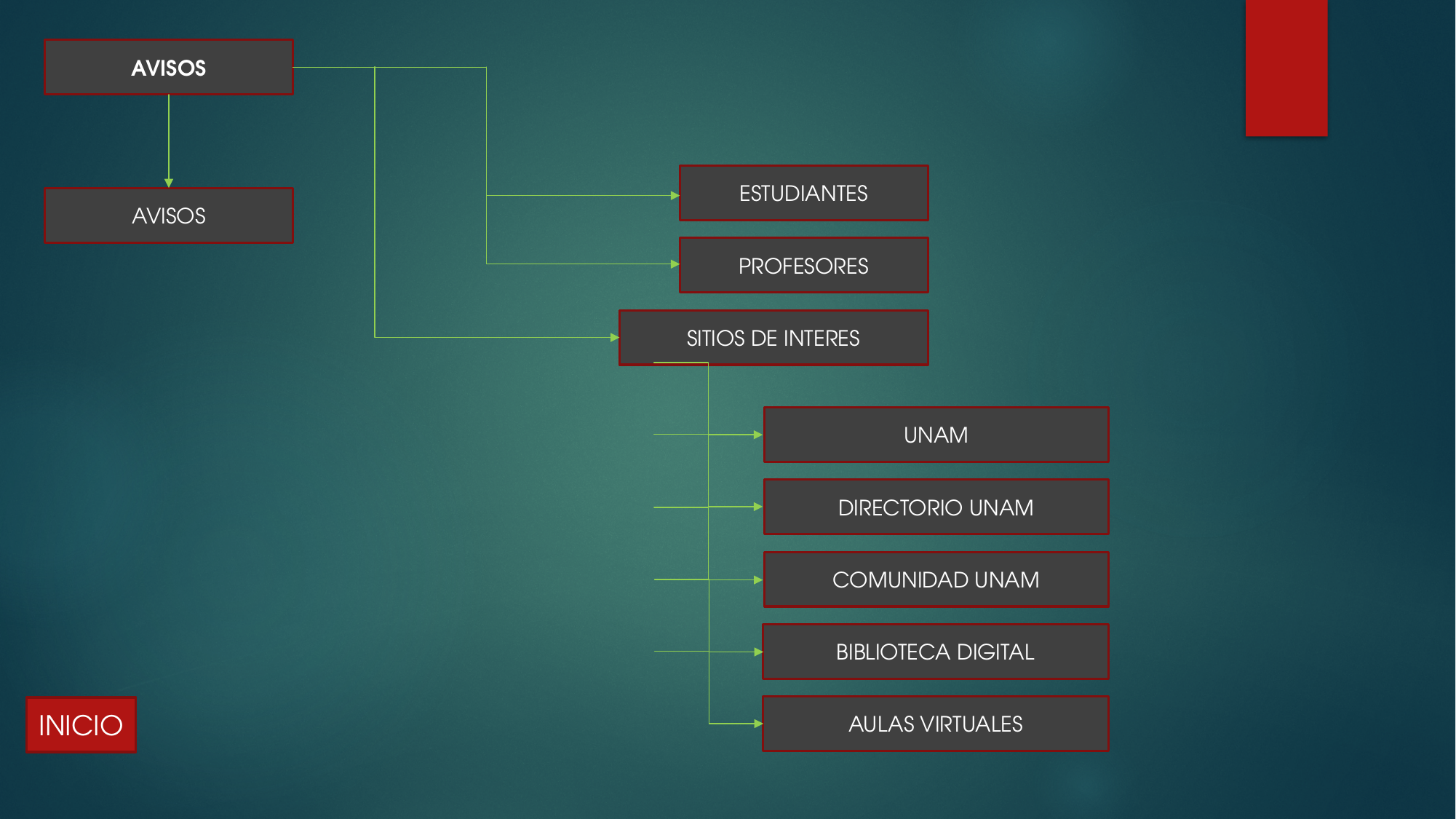

AVISOS
ESTUDIANTES
AVISOS
PROFESORES
SITIOS DE INTERES
UNAM
DIRECTORIO UNAM
COMUNIDAD UNAM
BIBLIOTECA DIGITAL
AULAS VIRTUALES
INICIO